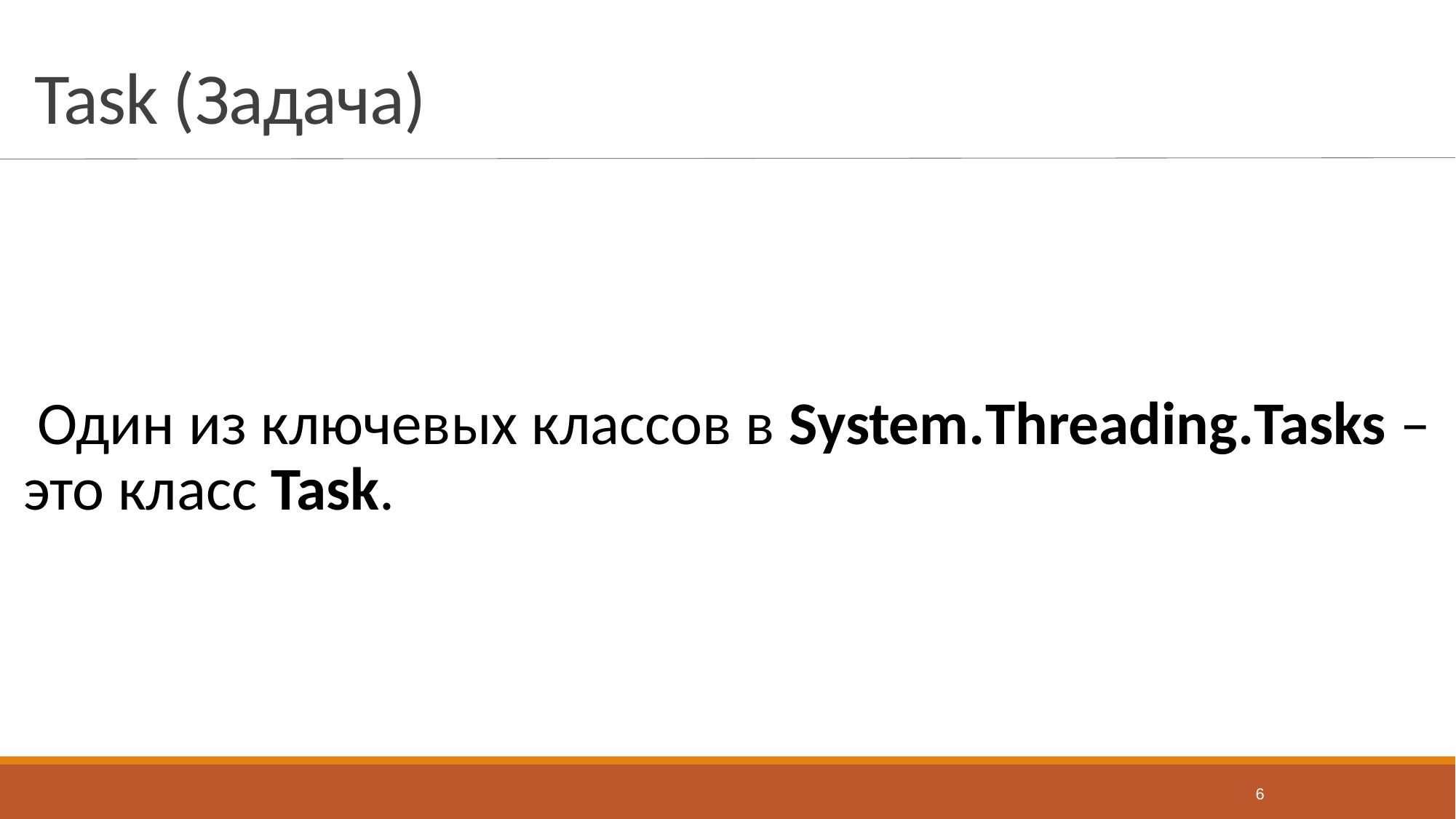

# Task (Задача)
Один из ключевых классов в System.Threading.Tasks – это класс Task.
6